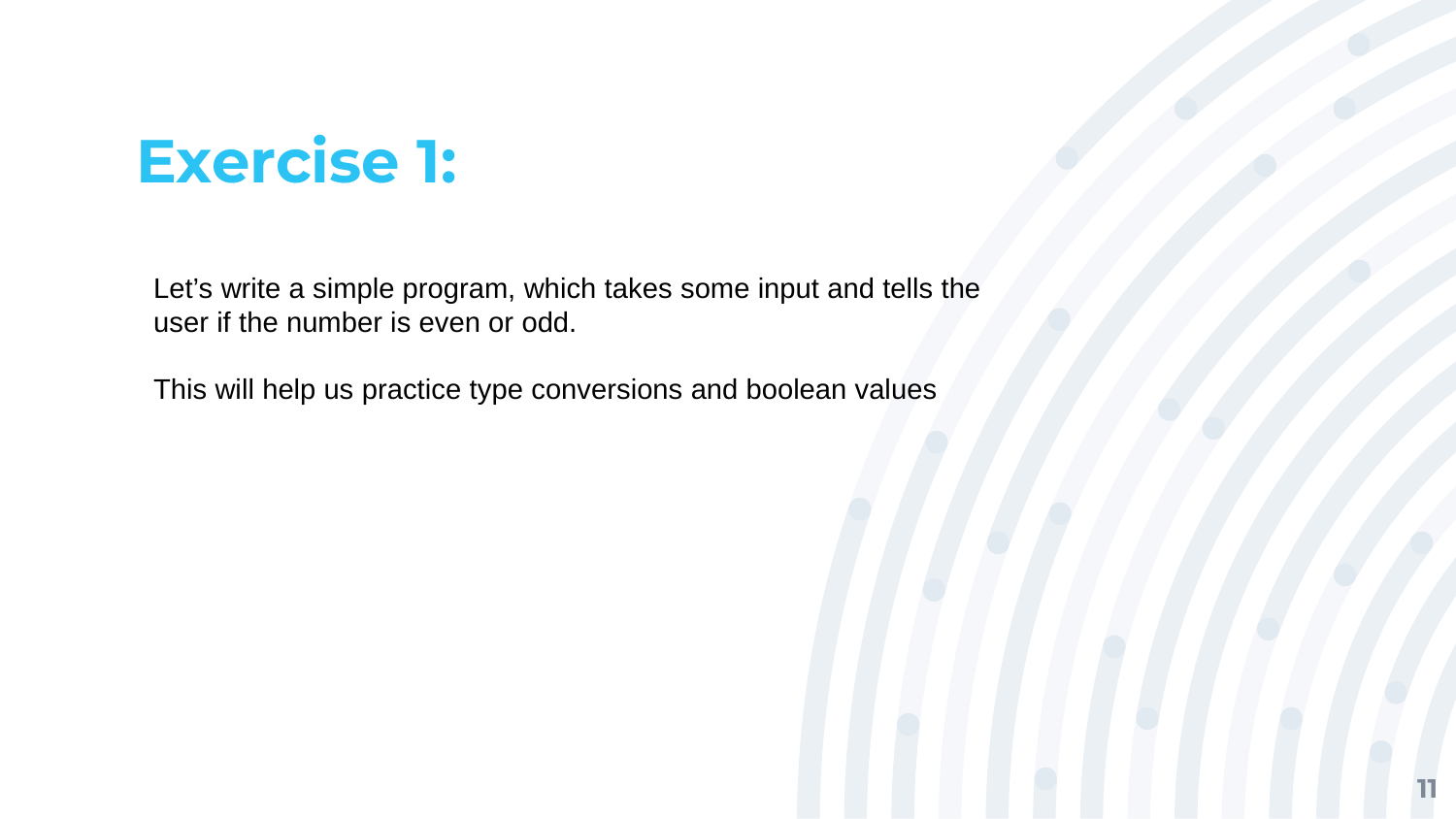

# Exercise 1:

Let’s write a simple program, which takes some input and tells the user if the number is even or odd.

This will help us practice type conversions and boolean values
11